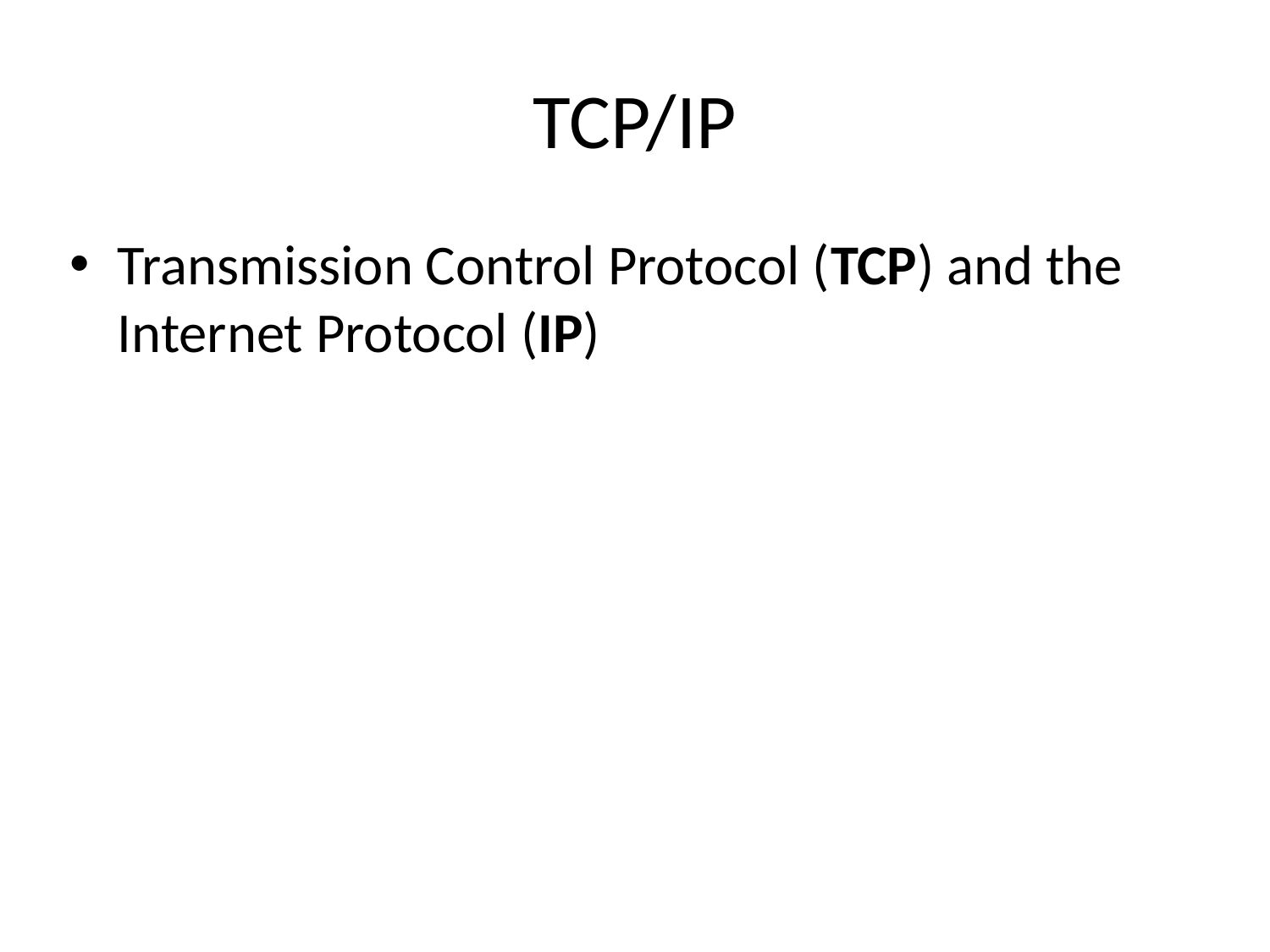

# TCP/IP
Transmission Control Protocol (TCP) and the Internet Protocol (IP)